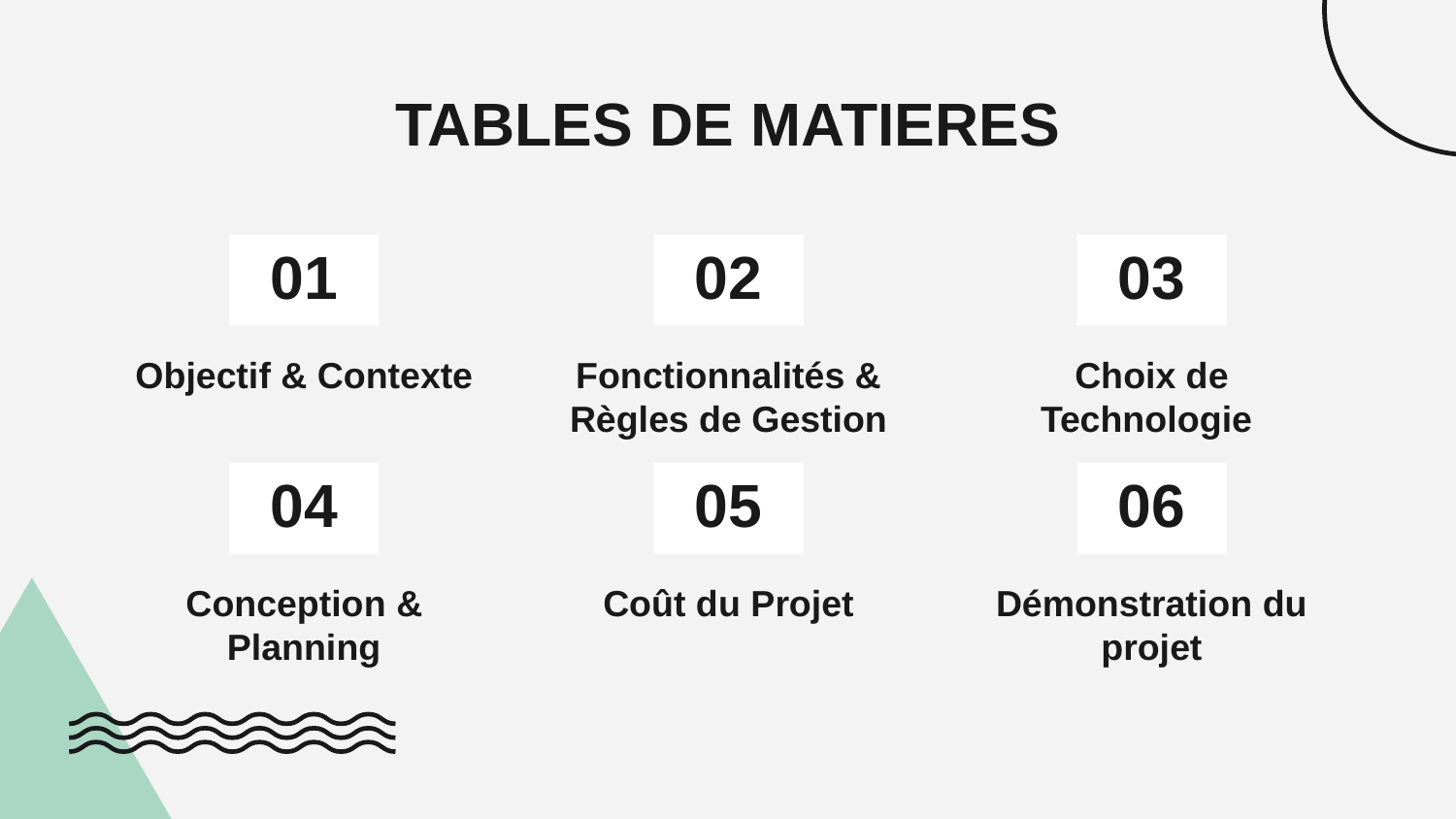

# TABLES DE MATIERES
01
02
03
Objectif & Contexte
Fonctionnalités & Règles de Gestion
Choix de Technologie
04
05
06
Conception & Planning
Coût du Projet
Démonstration du projet